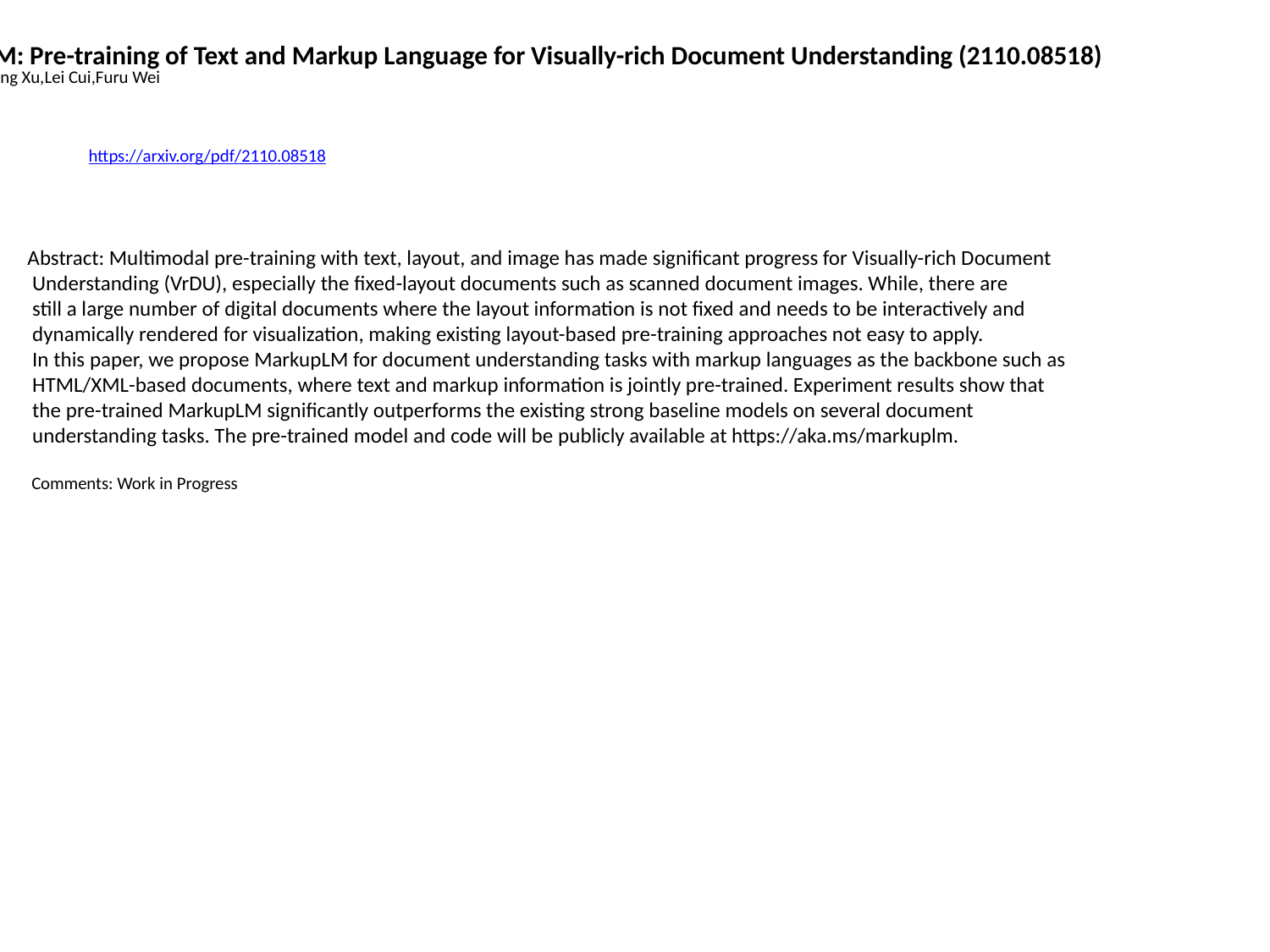

MarkupLM: Pre-training of Text and Markup Language for Visually-rich Document Understanding (2110.08518)
Junlong Li,Yiheng Xu,Lei Cui,Furu Wei

https://arxiv.org/pdf/2110.08518

Abstract: Multimodal pre-training with text, layout, and image has made significant progress for Visually-rich Document
 Understanding (VrDU), especially the fixed-layout documents such as scanned document images. While, there are
 still a large number of digital documents where the layout information is not fixed and needs to be interactively and
 dynamically rendered for visualization, making existing layout-based pre-training approaches not easy to apply.
 In this paper, we propose MarkupLM for document understanding tasks with markup languages as the backbone such as
 HTML/XML-based documents, where text and markup information is jointly pre-trained. Experiment results show that
 the pre-trained MarkupLM significantly outperforms the existing strong baseline models on several document
 understanding tasks. The pre-trained model and code will be publicly available at https://aka.ms/markuplm.
 Comments: Work in Progress